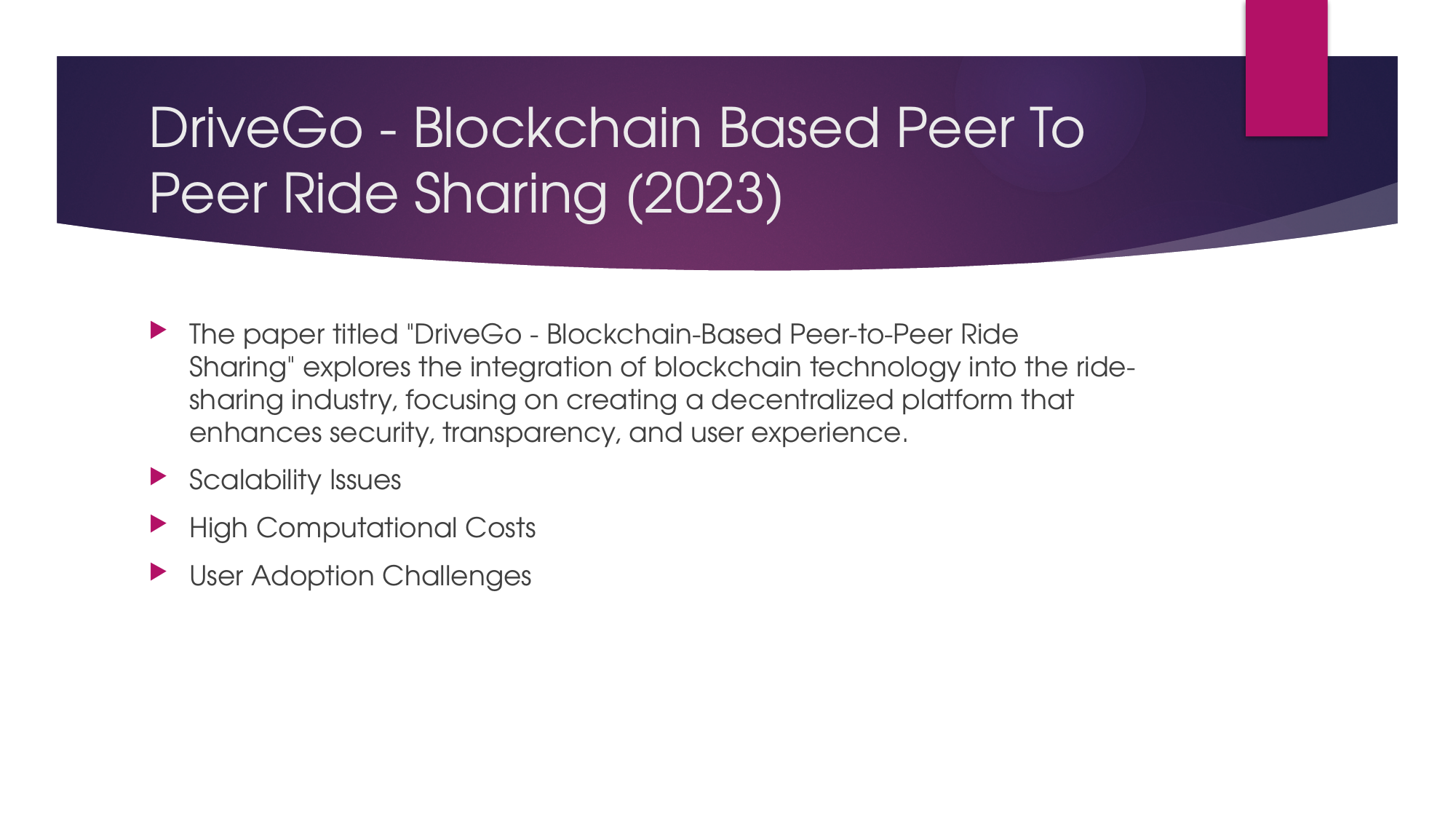

# DriveGo - Blockchain Based Peer To Peer Ride Sharing (2023)
The paper titled "DriveGo - Blockchain-Based Peer-to-Peer Ride Sharing" explores the integration of blockchain technology into the ride-sharing industry, focusing on creating a decentralized platform that enhances security, transparency, and user experience.
Scalability Issues
High Computational Costs
User Adoption Challenges